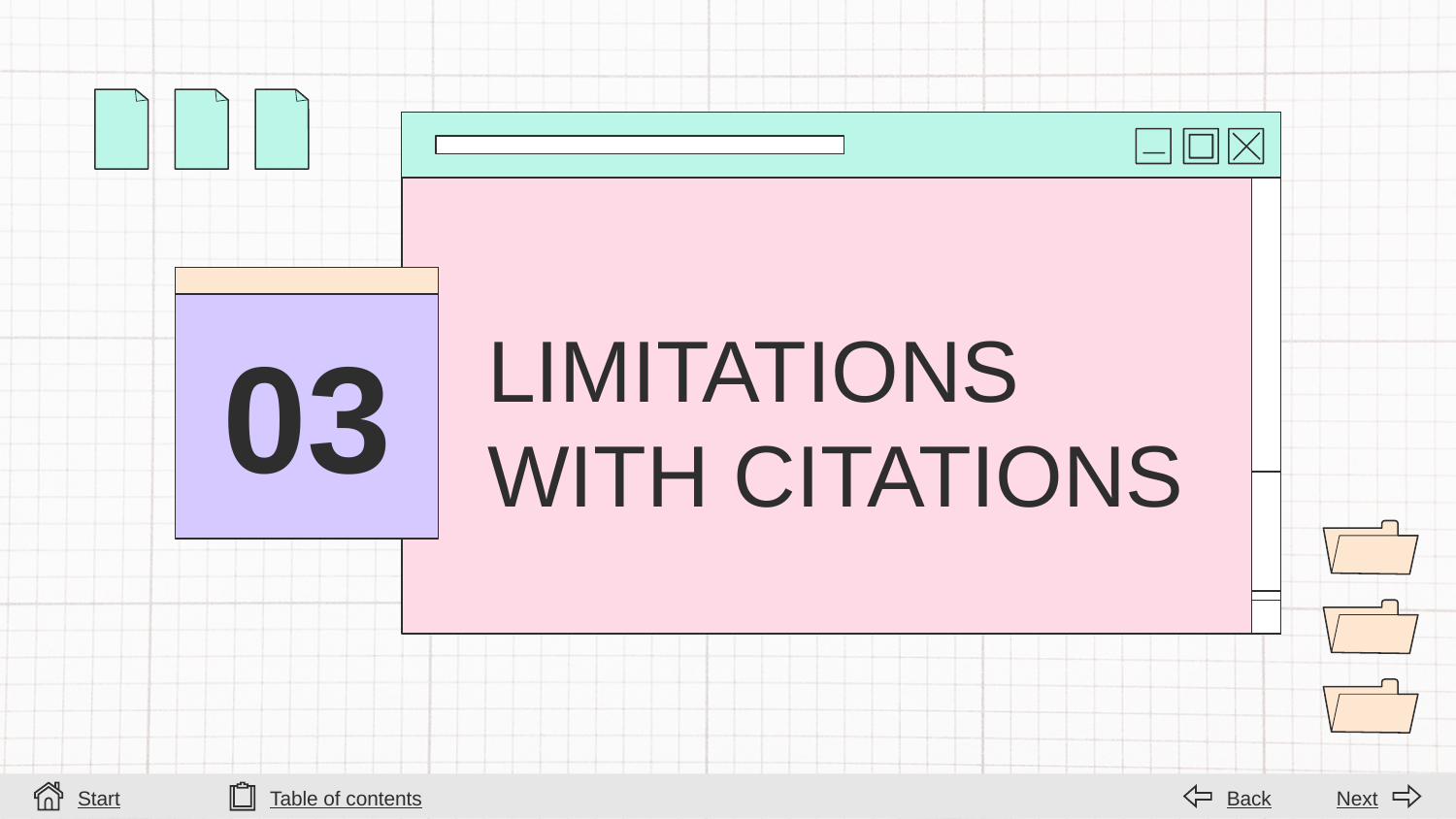

# LIMITATIONS WITH CITATIONS

03

Start
Table of contents
Back
Next